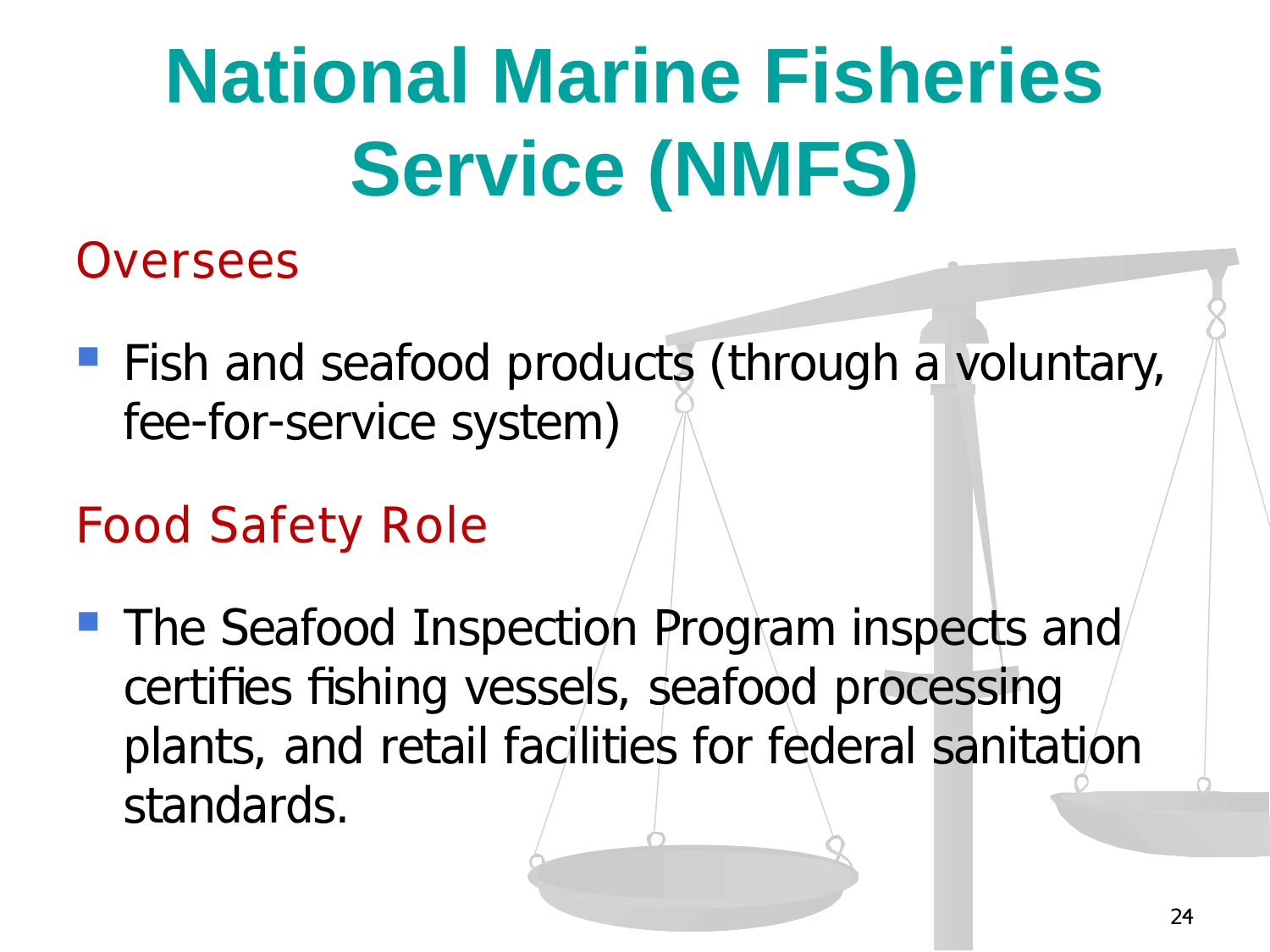

# National Marine Fisheries Service (NMFS)
Oversees
Fish and seafood products (through a voluntary, fee-for-service system)
Food Safety Role
The Seafood Inspection Program inspects and certifies fishing vessels, seafood processing plants, and retail facilities for federal sanitation standards.

24